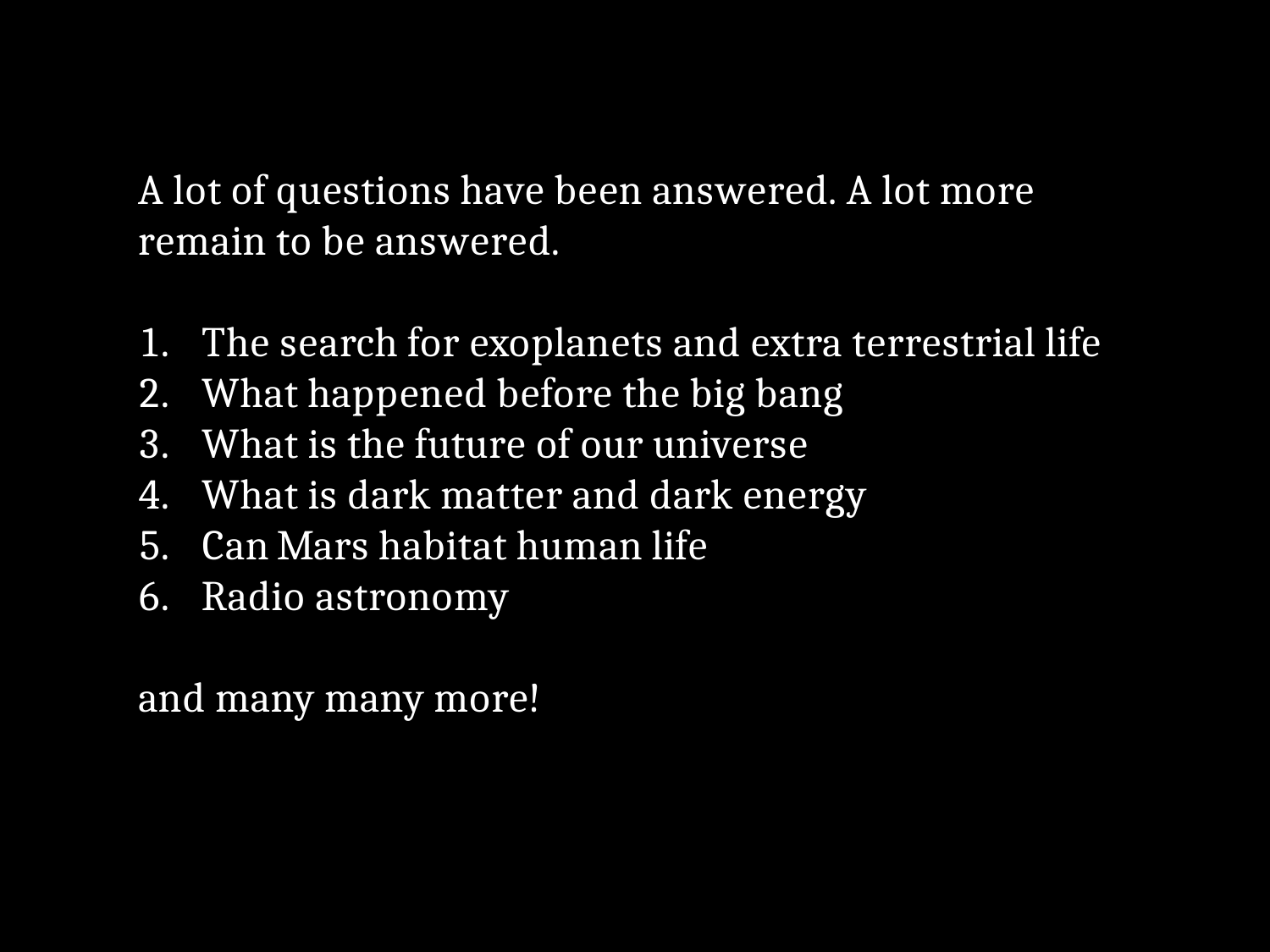

A lot of questions have been answered. A lot more remain to be answered.

The search for exoplanets and extra terrestrial life
What happened before the big bang
What is the future of our universe
What is dark matter and dark energy
Can Mars habitat human life
Radio astronomy

and many many more!